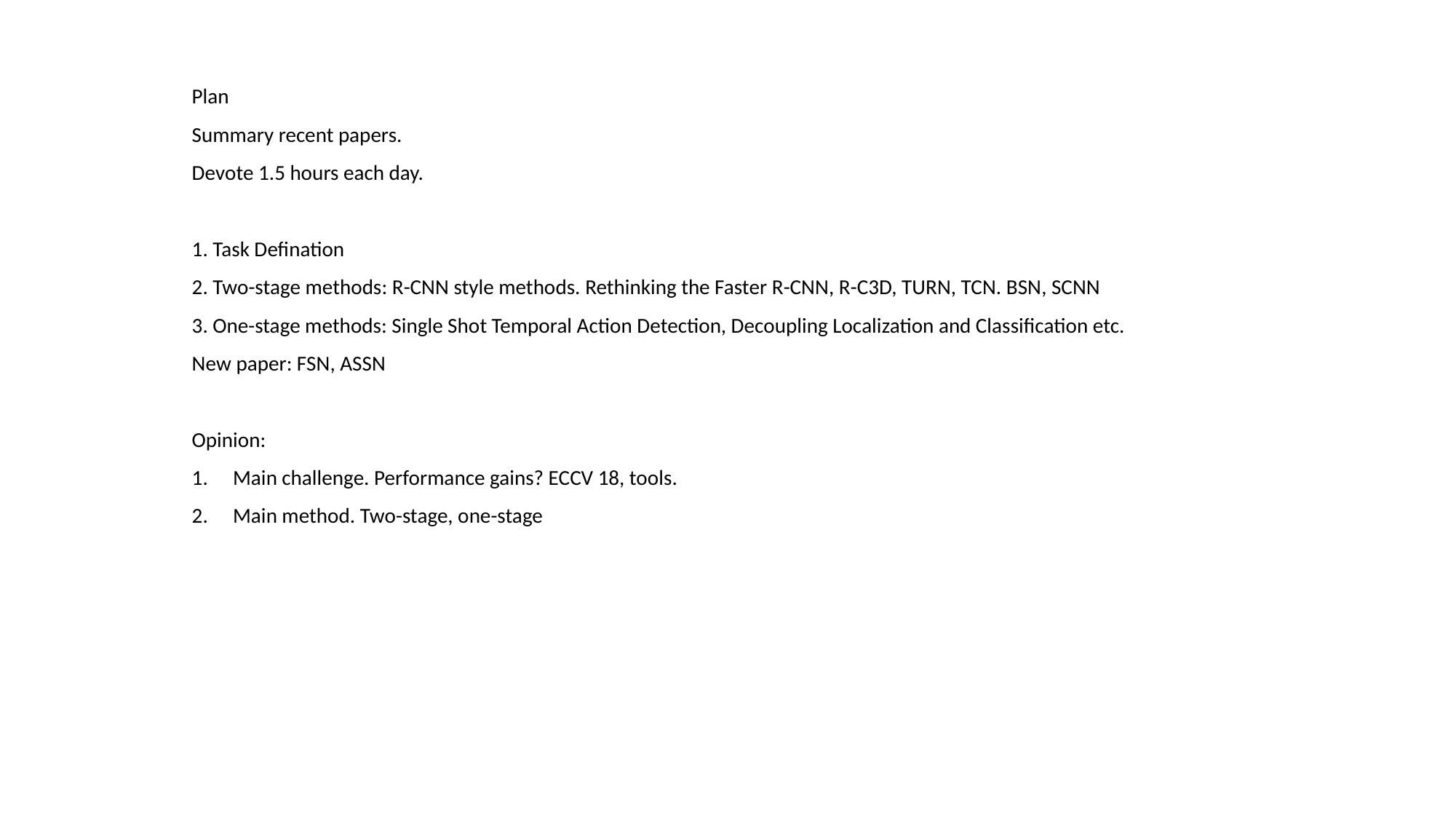

Plan
Summary recent papers.
Devote 1.5 hours each day.

1. Task Defination
2. Two-stage methods: R-CNN style methods. Rethinking the Faster R-CNN, R-C3D, TURN, TCN. BSN, SCNN
3. One-stage methods: Single Shot Temporal Action Detection, Decoupling Localization and Classification etc.
New paper: FSN, ASSN

Opinion:
Main challenge. Performance gains? ECCV 18, tools.
Main method. Two-stage, one-stage